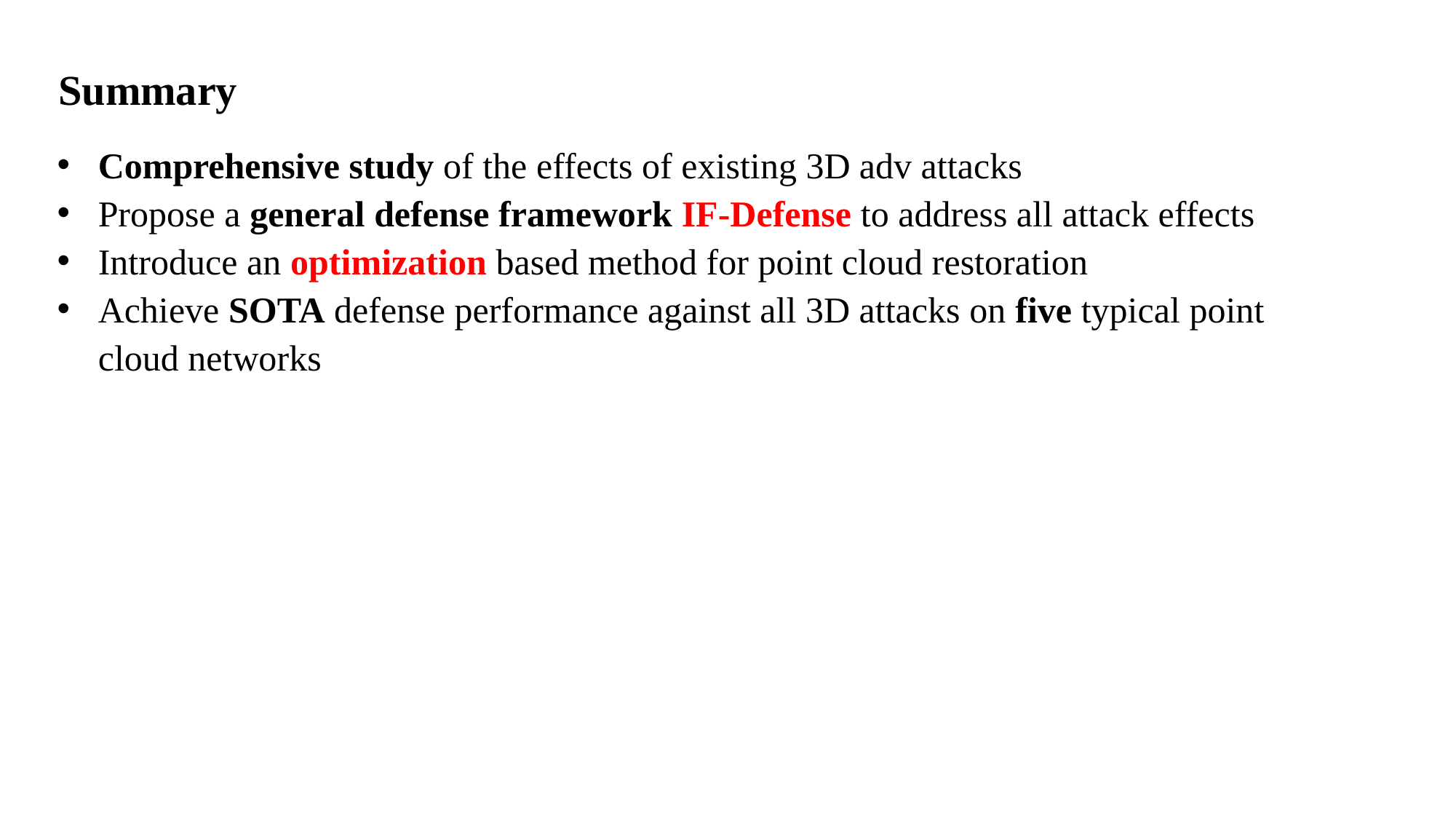

Summary
Comprehensive study of the effects of existing 3D adv attacks
Propose a general defense framework IF-Defense to address all attack effects
Introduce an optimization based method for point cloud restoration
Achieve SOTA defense performance against all 3D attacks on five typical point cloud networks